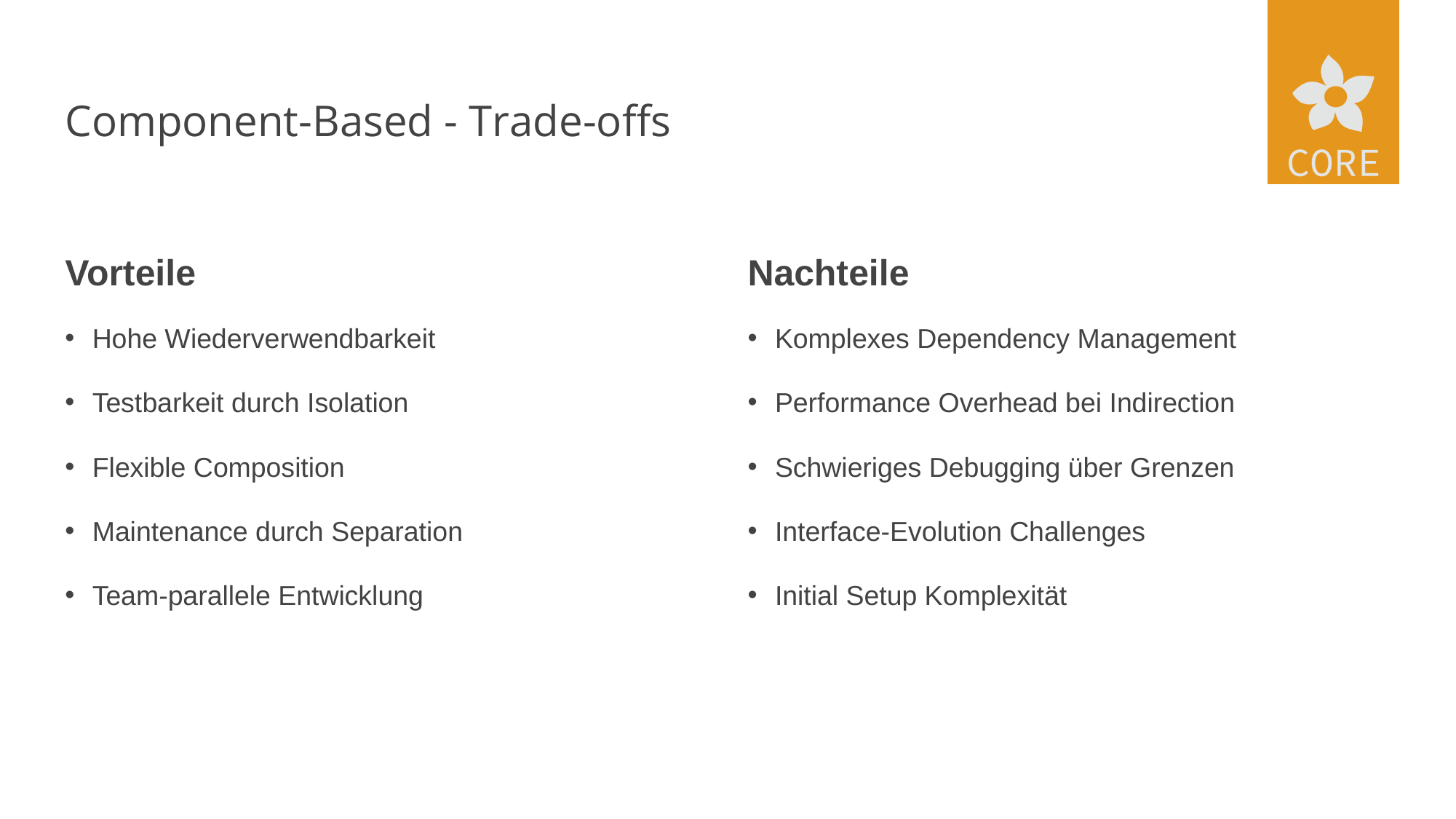

# Component-Based - Trade-offs
Vorteile
Nachteile
Hohe Wiederverwendbarkeit
Testbarkeit durch Isolation
Flexible Composition
Maintenance durch Separation
Team-parallele Entwicklung
Komplexes Dependency Management
Performance Overhead bei Indirection
Schwieriges Debugging über Grenzen
Interface-Evolution Challenges
Initial Setup Komplexität